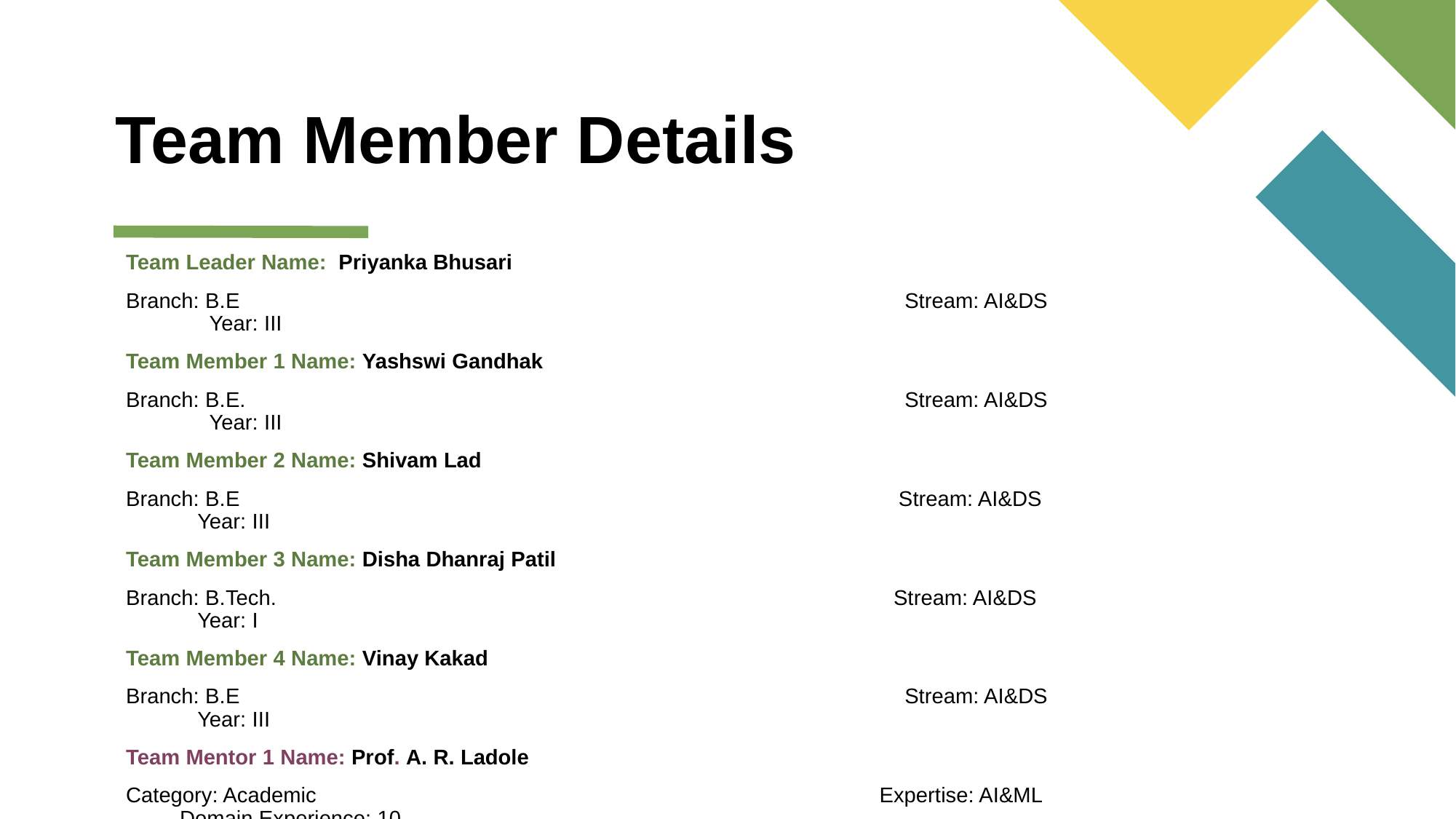

# Team Member Details
Team Leader Name:  Priyanka Bhusari
Branch: B.E                                                                                                               Stream: AI&DS                                                                              Year: III
Team Member 1 Name: Yashswi Gandhak
Branch: B.E.                                                                                                              Stream: AI&DS                                                                              Year: III
Team Member 2 Name: Shivam Lad
Branch: B.E                                                                                                              Stream: AI&DS                                                                              Year: III
Team Member 3 Name: Disha Dhanraj Patil
Branch: B.Tech.                                                                                                       Stream: AI&DS                                                                              Year: I
Team Member 4 Name: Vinay Kakad
Branch: B.E                                                                                                               Stream: AI&DS                                                                             Year: III
Team Mentor 1 Name: Prof. A. R. Ladole
Category: Academic                                                                                              Expertise: AI&ML                                                                         Domain Experience: 10